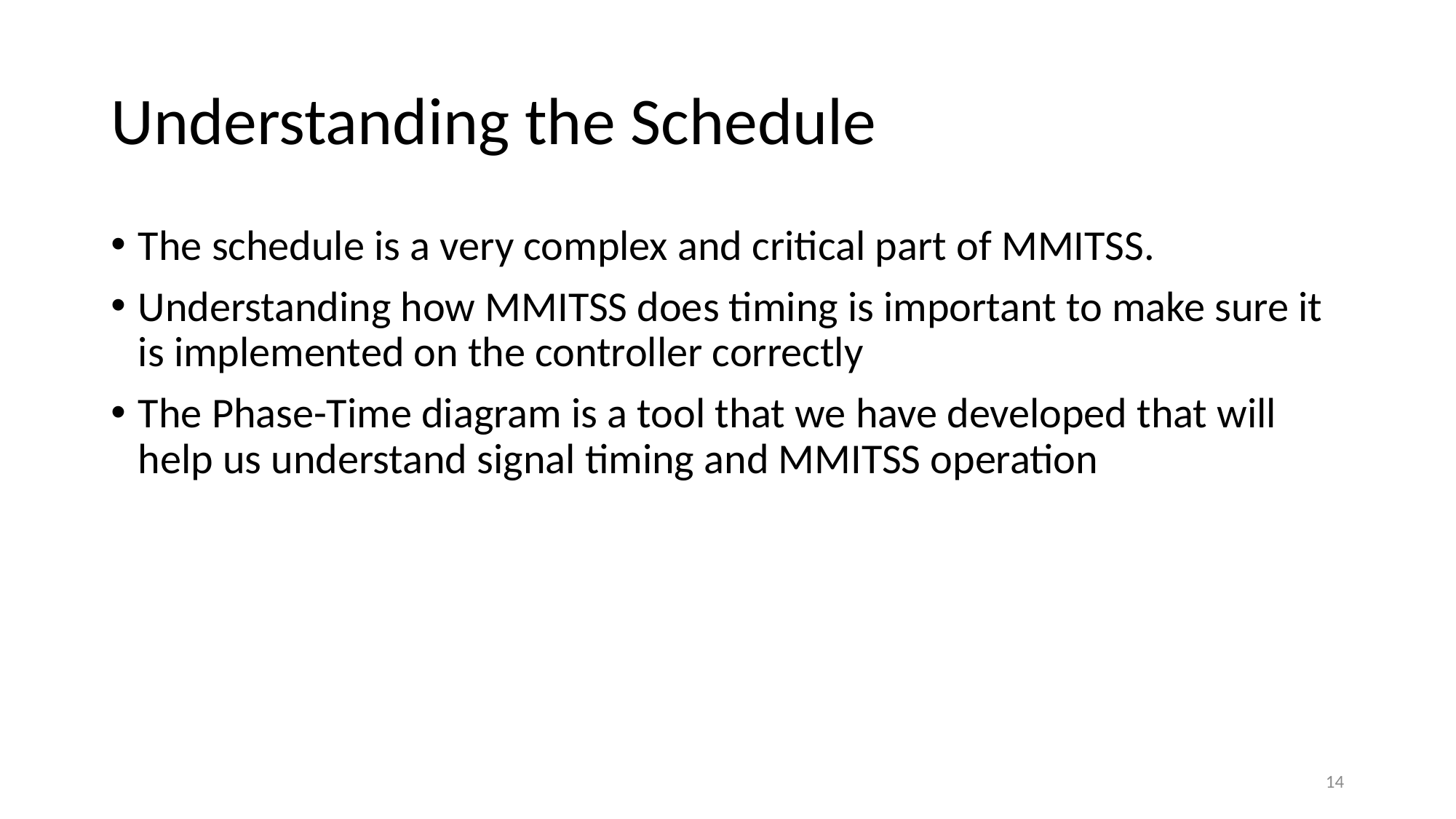

# Understanding the Schedule
The schedule is a very complex and critical part of MMITSS.
Understanding how MMITSS does timing is important to make sure it is implemented on the controller correctly
The Phase-Time diagram is a tool that we have developed that will help us understand signal timing and MMITSS operation

14